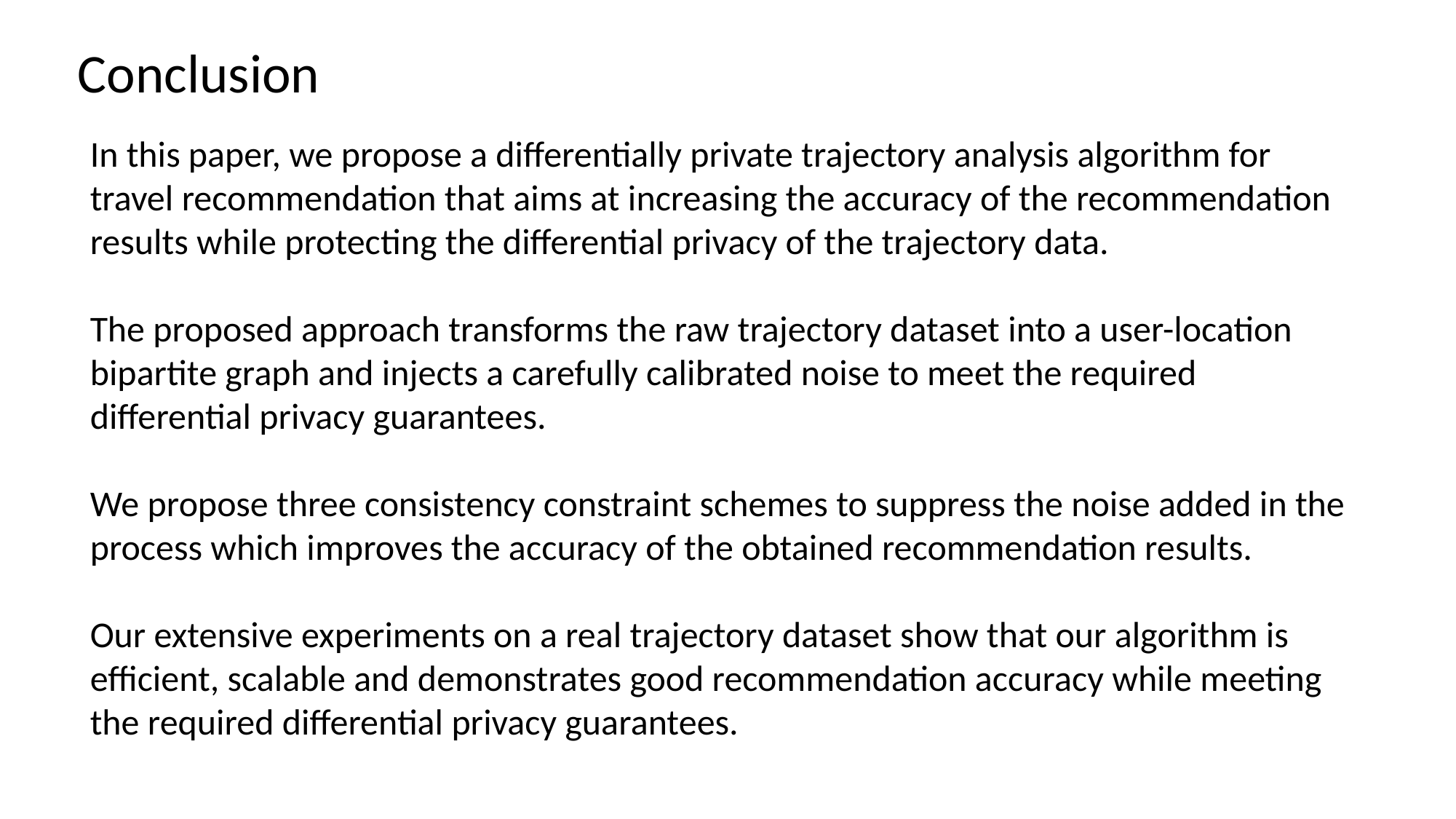

Conclusion
In this paper, we propose a differentially private trajectory analysis algorithm for travel recommendation that aims at increasing the accuracy of the recommendation results while protecting the differential privacy of the trajectory data.

The proposed approach transforms the raw trajectory dataset into a user-location bipartite graph and injects a carefully calibrated noise to meet the required differential privacy guarantees.

We propose three consistency constraint schemes to suppress the noise added in the process which improves the accuracy of the obtained recommendation results.

Our extensive experiments on a real trajectory dataset show that our algorithm is efficient, scalable and demonstrates good recommendation accuracy while meeting the required differential privacy guarantees.